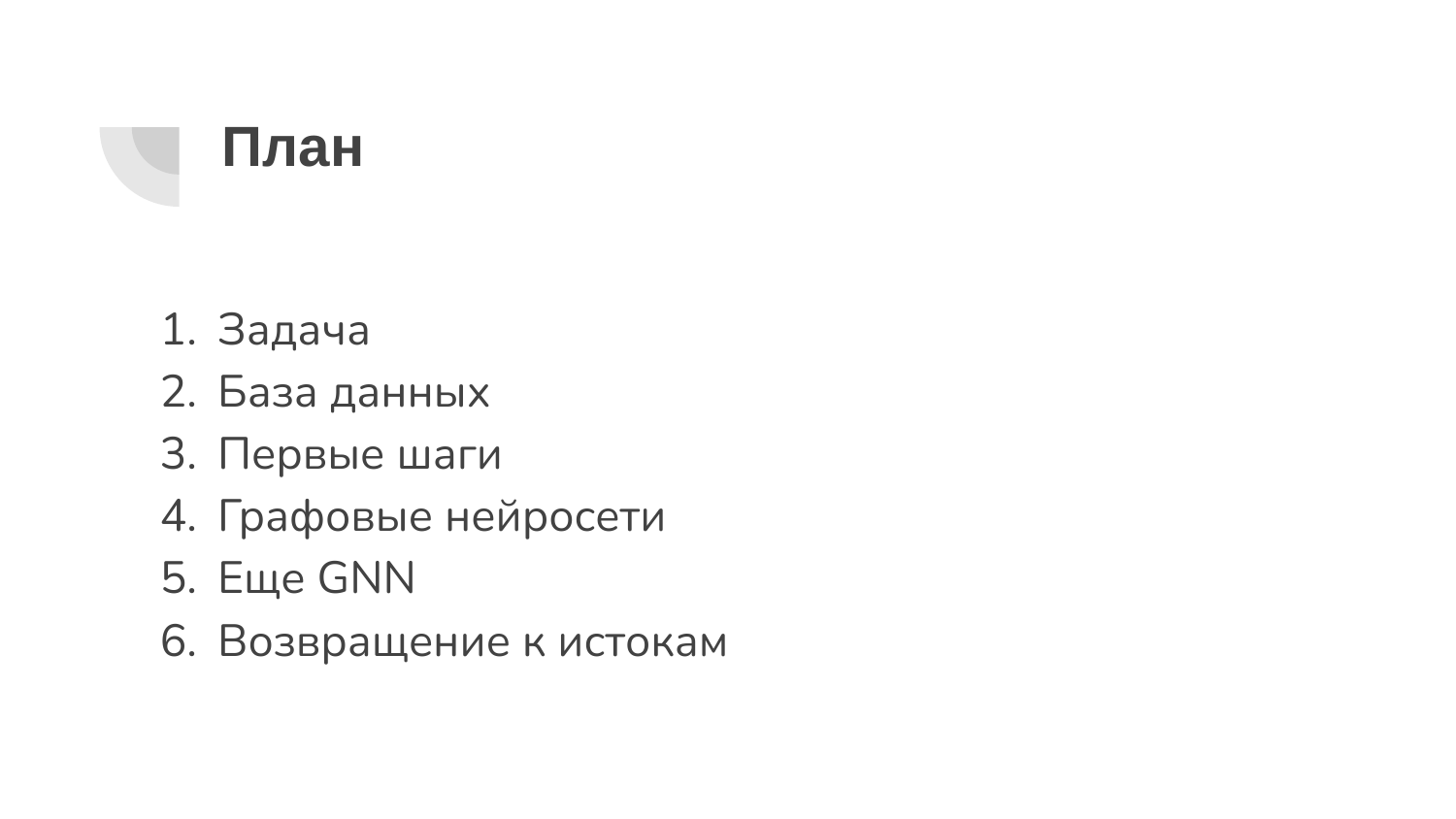

# План
Задача
База данных
Первые шаги
Графовые нейросети
Еще GNN
Возвращение к истокам